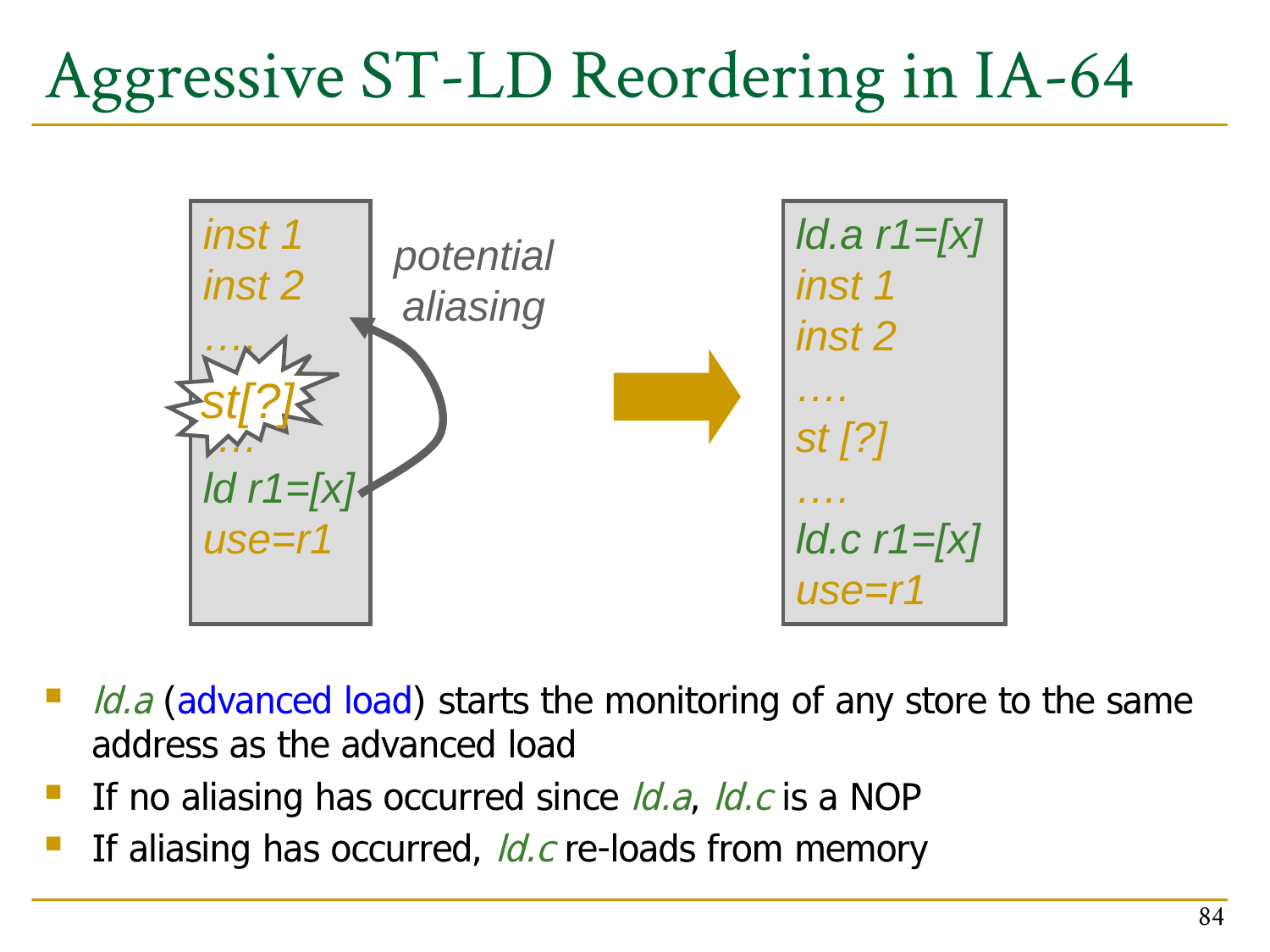

# Aggressive ST-LD Reordering in IA-64

ld.a (advanced load) starts the monitoring of any store to the same address as the advanced load
If no aliasing has occurred since ld.a, ld.c is a NOP
If aliasing has occurred, ld.c re-loads from memory

inst 1
inst 2
….
st [?]
….
ld r1=[x]
use=r1
ld.a r1=[x]
inst 1
inst 2
….
st [?]
….
ld.c r1=[x]
use=r1
potential
aliasing

st[?]

84